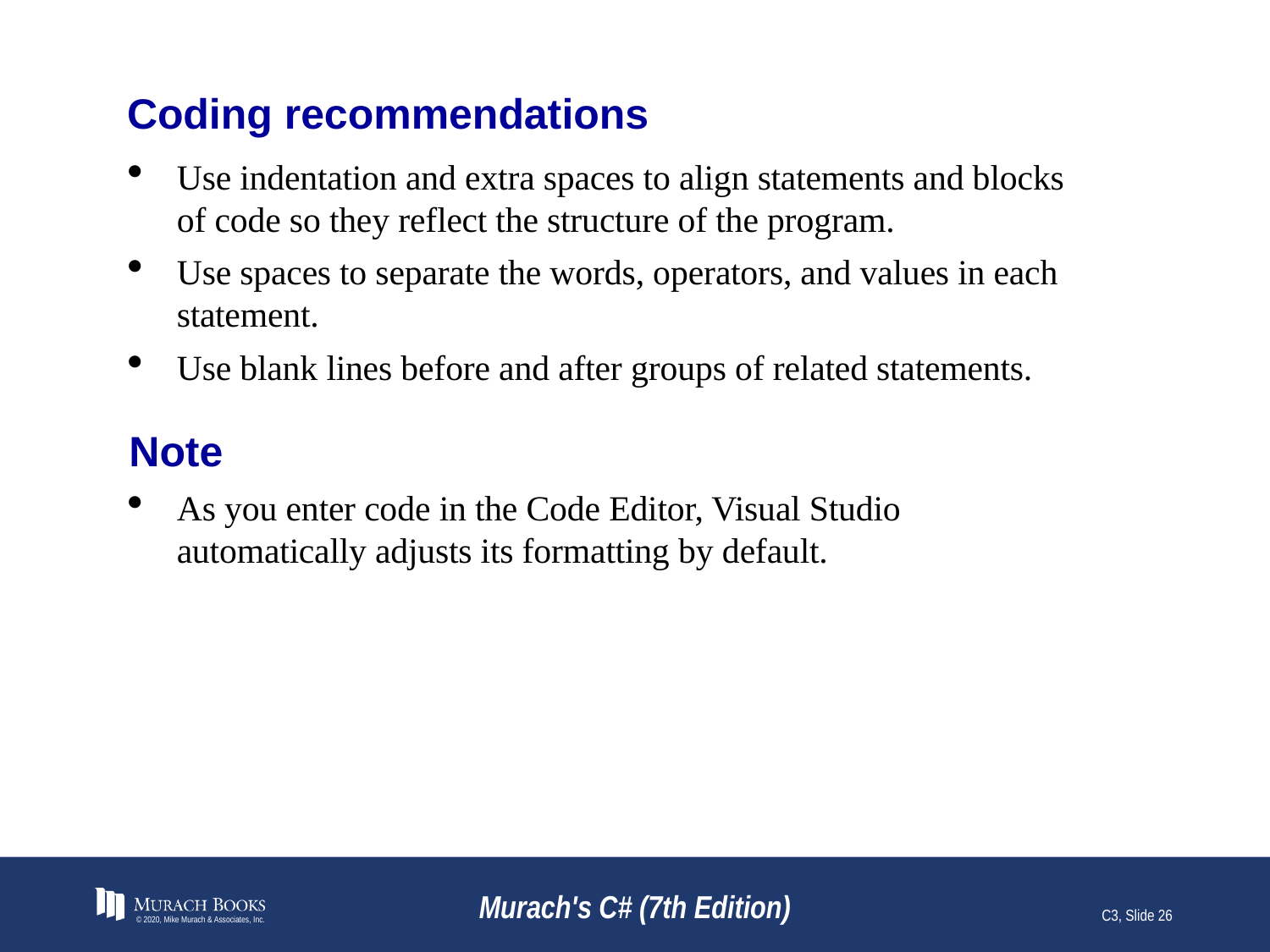

# Coding recommendations
Use indentation and extra spaces to align statements and blocks of code so they reflect the structure of the program.
Use spaces to separate the words, operators, and values in each statement.
Use blank lines before and after groups of related statements.
Note
As you enter code in the Code Editor, Visual Studio automatically adjusts its formatting by default.

© 2020, Mike Murach & Associates, Inc.
Murach's C# (7th Edition)

C3, Slide 26